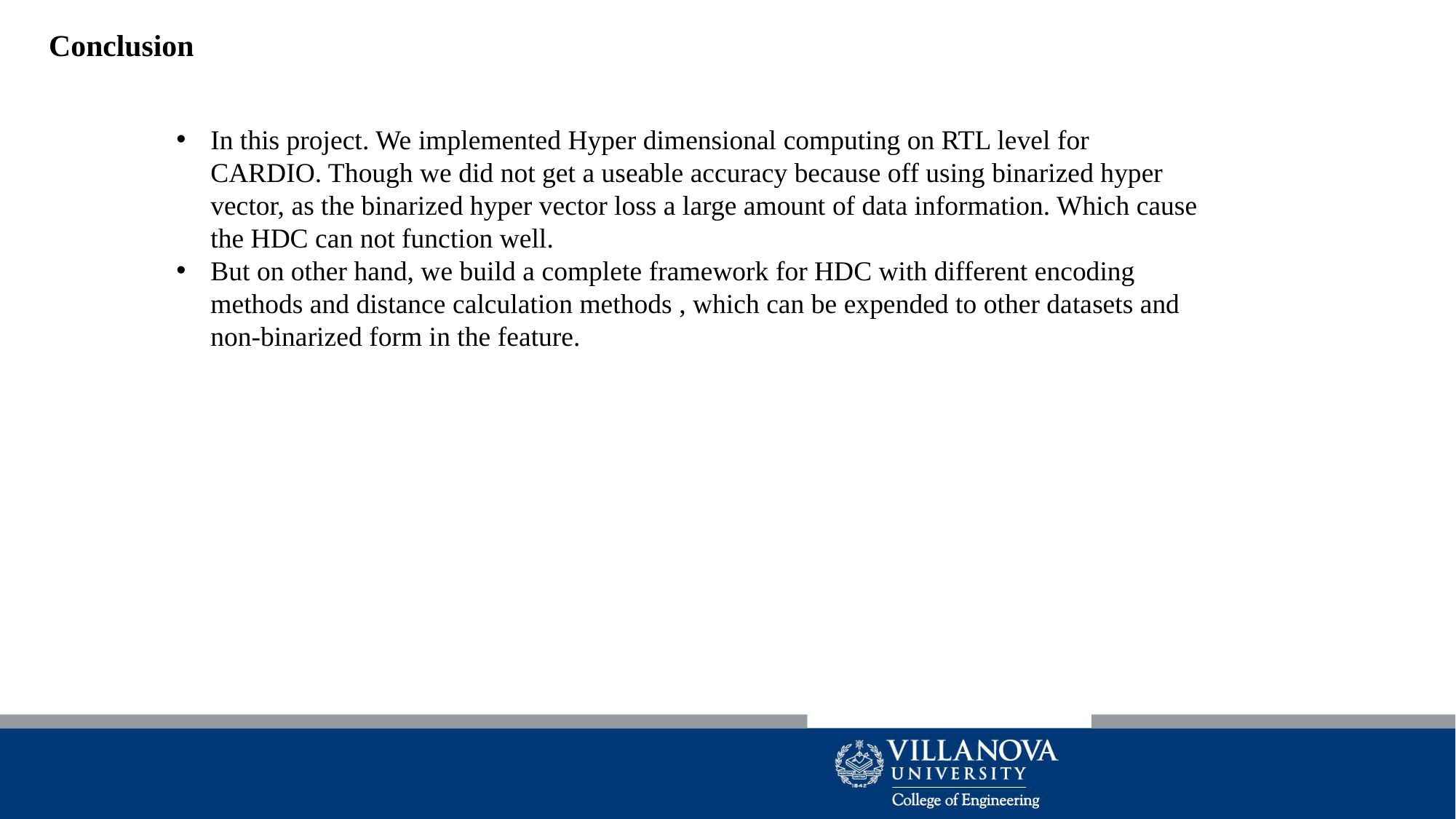

Conclusion
In this project. We implemented Hyper dimensional computing on RTL level for CARDIO. Though we did not get a useable accuracy because off using binarized hyper vector, as the binarized hyper vector loss a large amount of data information. Which cause the HDC can not function well.
But on other hand, we build a complete framework for HDC with different encoding methods and distance calculation methods , which can be expended to other datasets and non-binarized form in the feature.